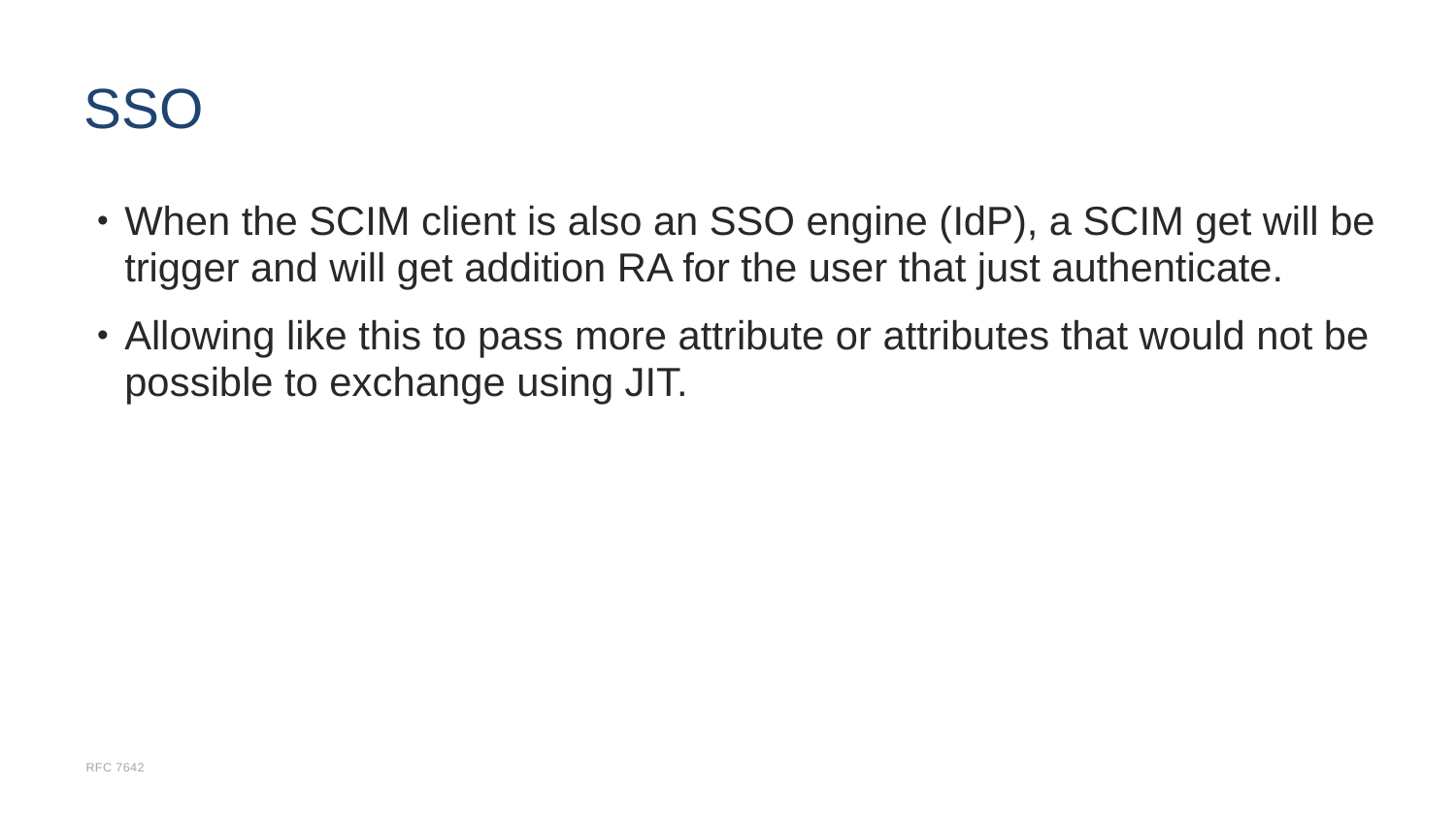

# SSO
When the SCIM client is also an SSO engine (IdP), a SCIM get will be trigger and will get addition RA for the user that just authenticate.
Allowing like this to pass more attribute or attributes that would not be possible to exchange using JIT.